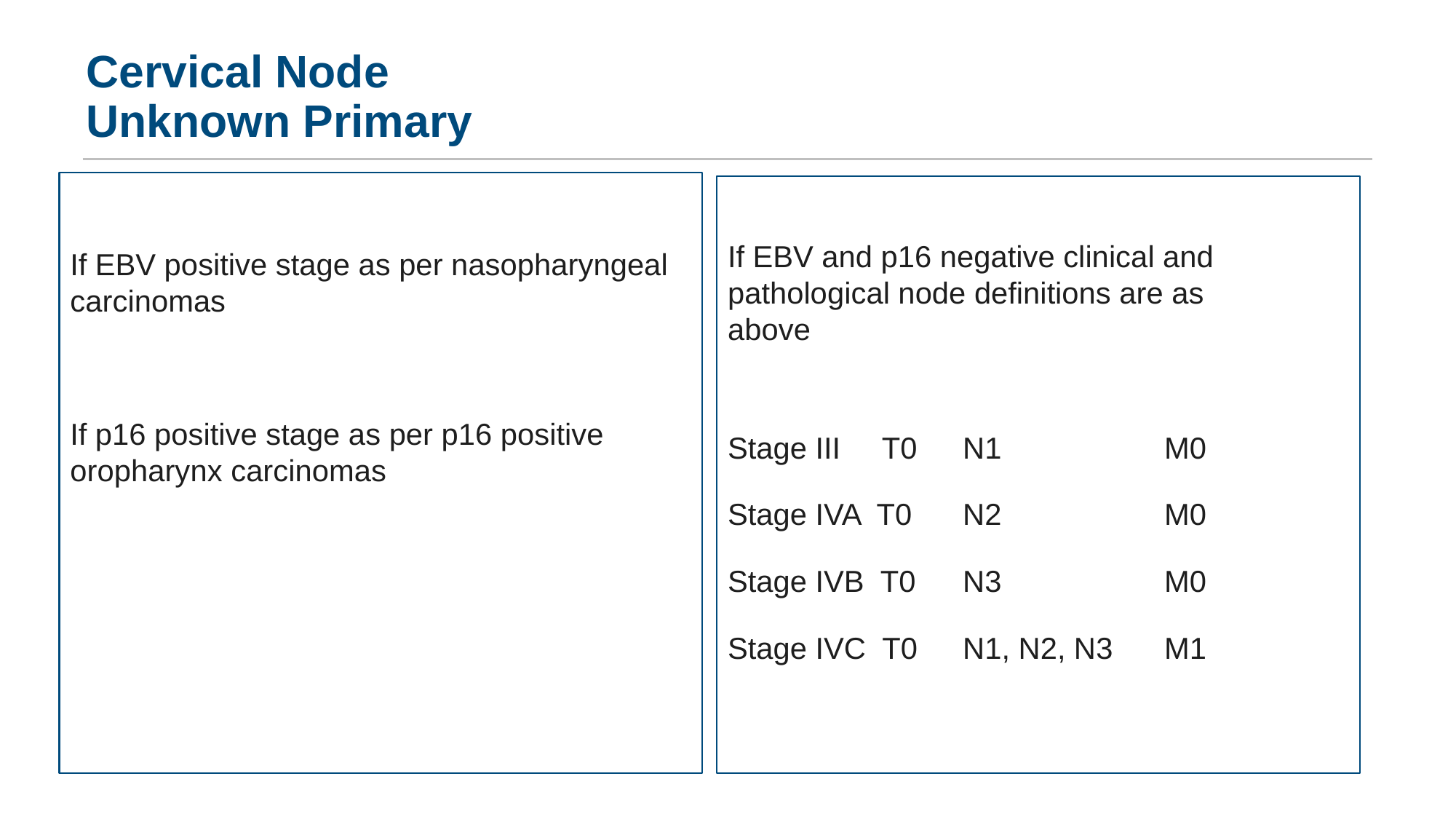

# Cervical Node Unknown Primary

If EBV positive stage as per nasopharyngeal carcinomas

If p16 positive stage as per p16 positive oropharynx carcinomas

If EBV and p16 negative clinical and
pathological node definitions are as
above

Stage III     T0	  N1		M0
Stage IVA  T0	  N2		M0
Stage IVB  T0	  N3		M0
Stage IVC  T0	  N1, N2, N3	M1